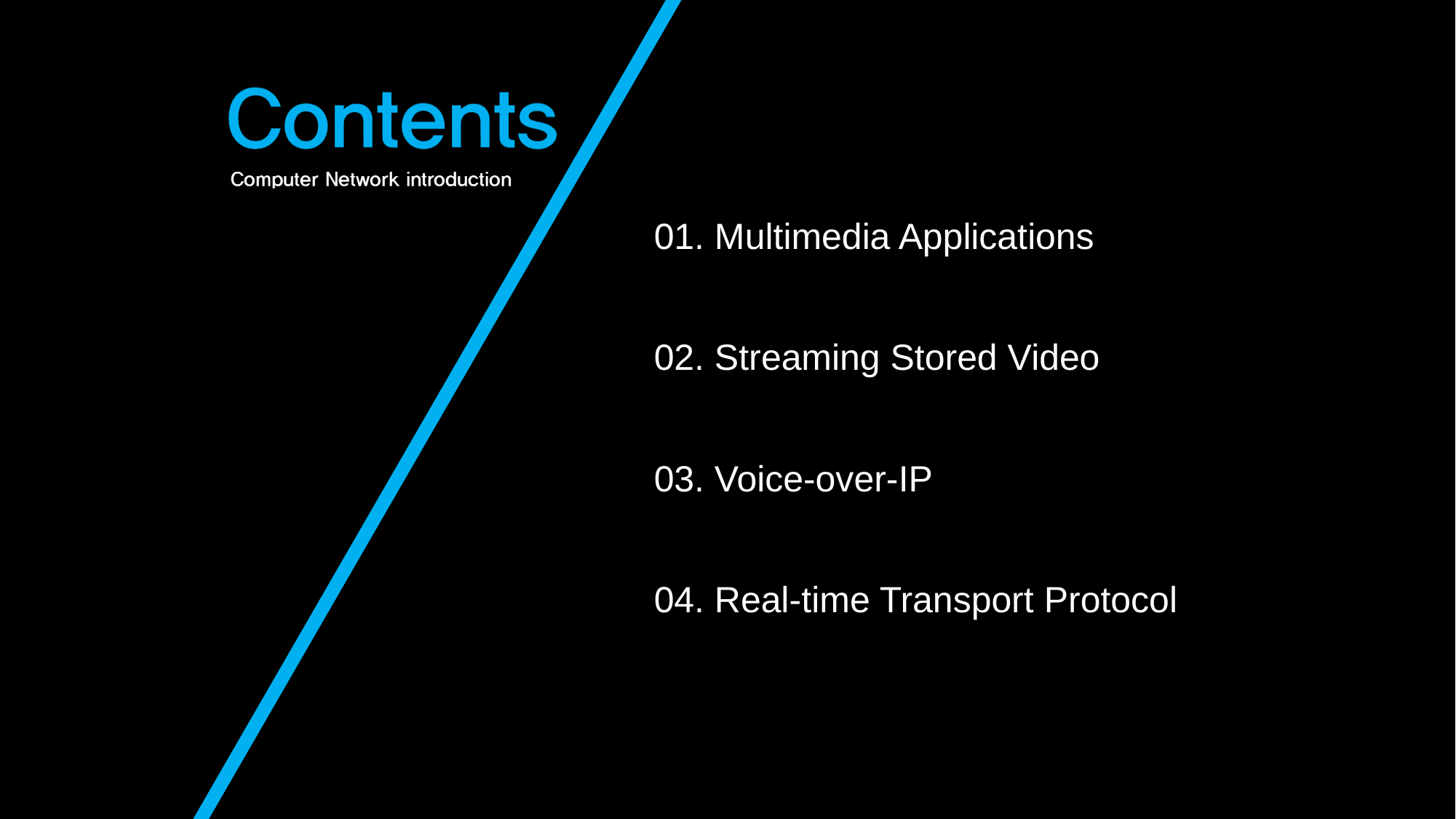

01. Multimedia Applications
02. Streaming Stored Video
03. Voice-over-IP
04. Real-time Transport Protocol